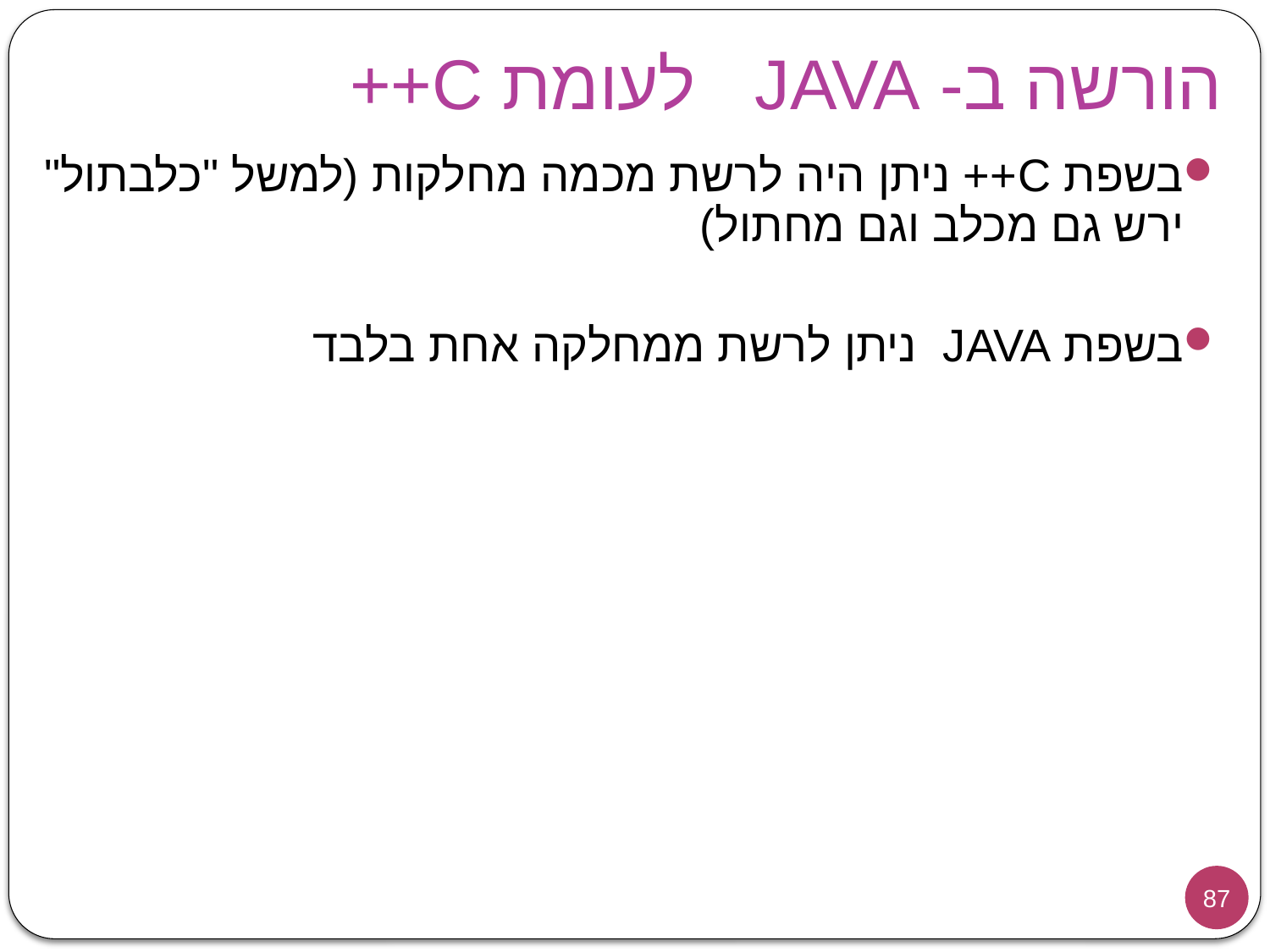

# הורשה ב- JAVA   לעומת C++
בשפת C++ ניתן היה לרשת מכמה מחלקות (למשל "כלבתול" ירש גם מכלב וגם מחתול)

בשפת JAVA  ניתן לרשת ממחלקה אחת בלבד

87